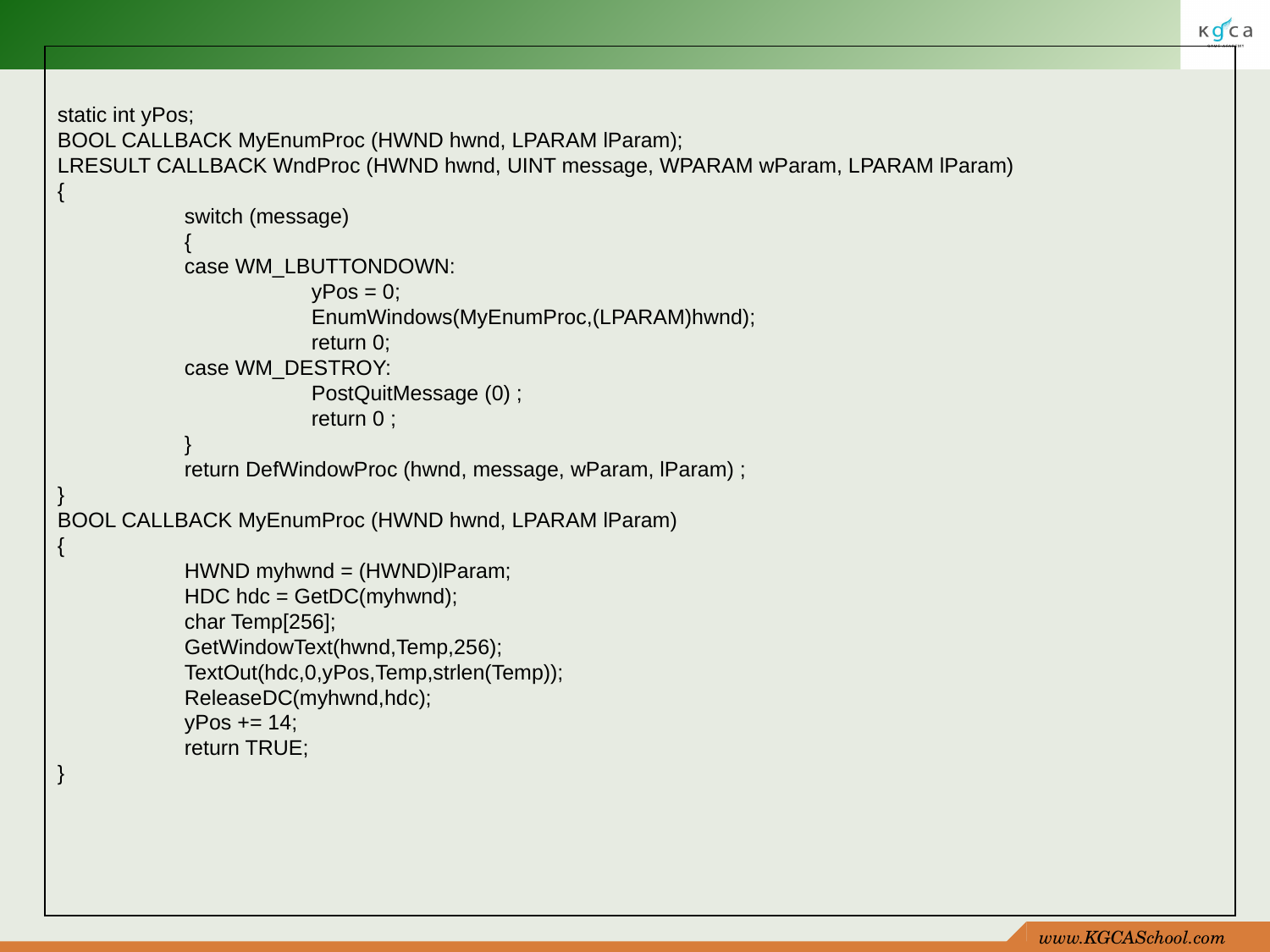

static int yPos;
BOOL CALLBACK MyEnumProc (HWND hwnd, LPARAM lParam);
LRESULT CALLBACK WndProc (HWND hwnd, UINT message, WPARAM wParam, LPARAM lParam)
{
	switch (message)
	{
	case WM_LBUTTONDOWN:
		yPos = 0;
		EnumWindows(MyEnumProc,(LPARAM)hwnd);
		return 0;
	case WM_DESTROY:
		PostQuitMessage (0) ;
		return 0 ;
	}
	return DefWindowProc (hwnd, message, wParam, lParam) ;
}
BOOL CALLBACK MyEnumProc (HWND hwnd, LPARAM lParam)
{
	HWND myhwnd = (HWND)lParam;
	HDC hdc = GetDC(myhwnd);
	char Temp[256];
	GetWindowText(hwnd,Temp,256);
	TextOut(hdc,0,yPos,Temp,strlen(Temp));
	ReleaseDC(myhwnd,hdc);
	yPos += 14;
	return TRUE;
}